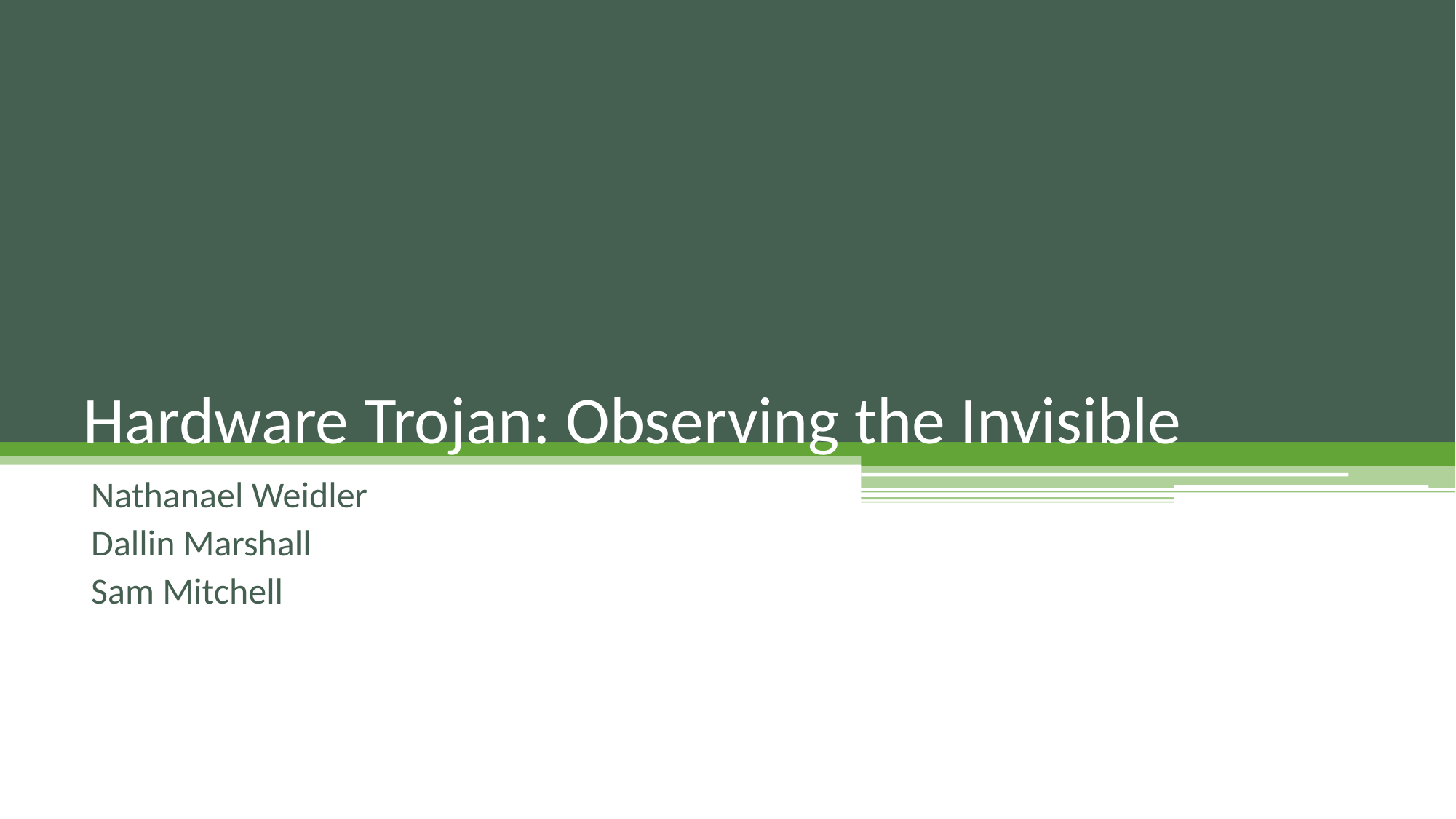

# Hardware Trojan: Observing the Invisible
Nathanael Weidler
Dallin Marshall
Sam Mitchell